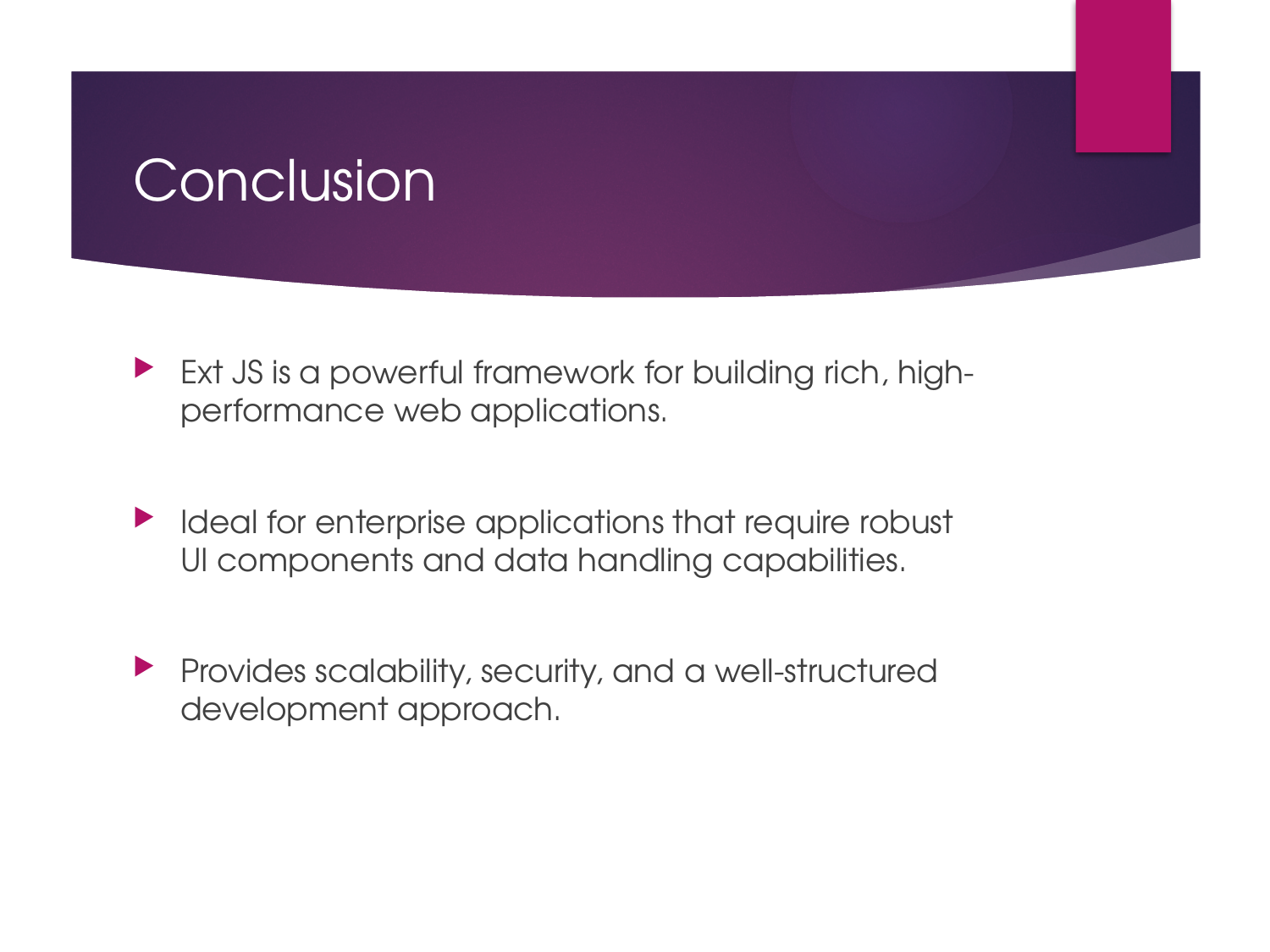

# Conclusion
Ext JS is a powerful framework for building rich, high-performance web applications.

Ideal for enterprise applications that require robust UI components and data handling capabilities.

Provides scalability, security, and a well-structured development approach.